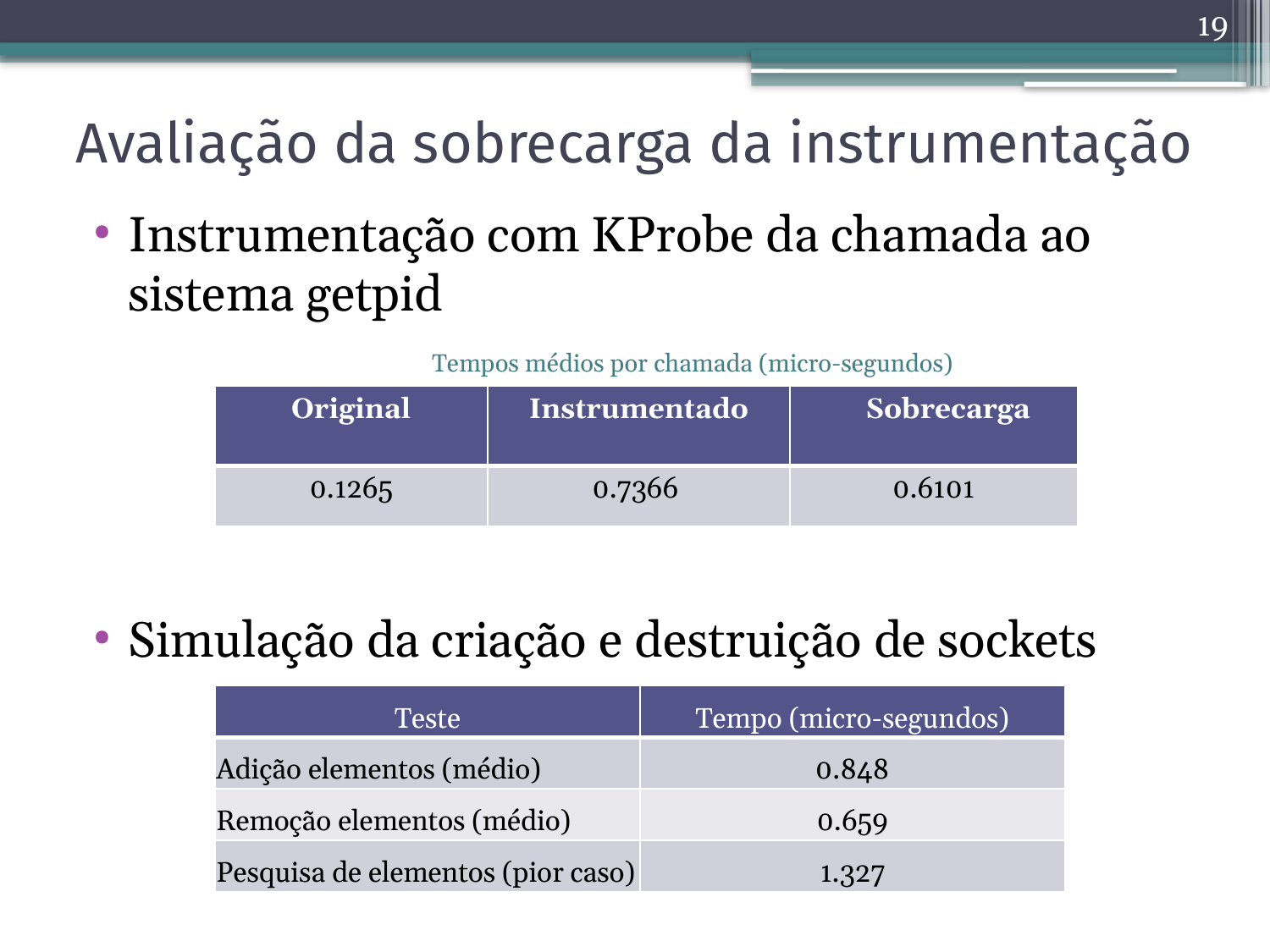

19
# Avaliação da sobrecarga da instrumentação
Instrumentação com KProbe da chamada ao sistema getpid
                           Tempos médios por chamada (micro-segundos)

Simulação da criação e destruição de sockets

| Original | Instrumentado | Sobrecarga |
| --- | --- | --- |
| 0.1265 | 0.7366 | 0.6101 |
| Teste | Tempo (micro-segundos) |
| --- | --- |
| Adição elementos (médio) | 0.848 |
| Remoção elementos (médio) | 0.659 |
| Pesquisa de elementos (pior caso) | 1.327 |